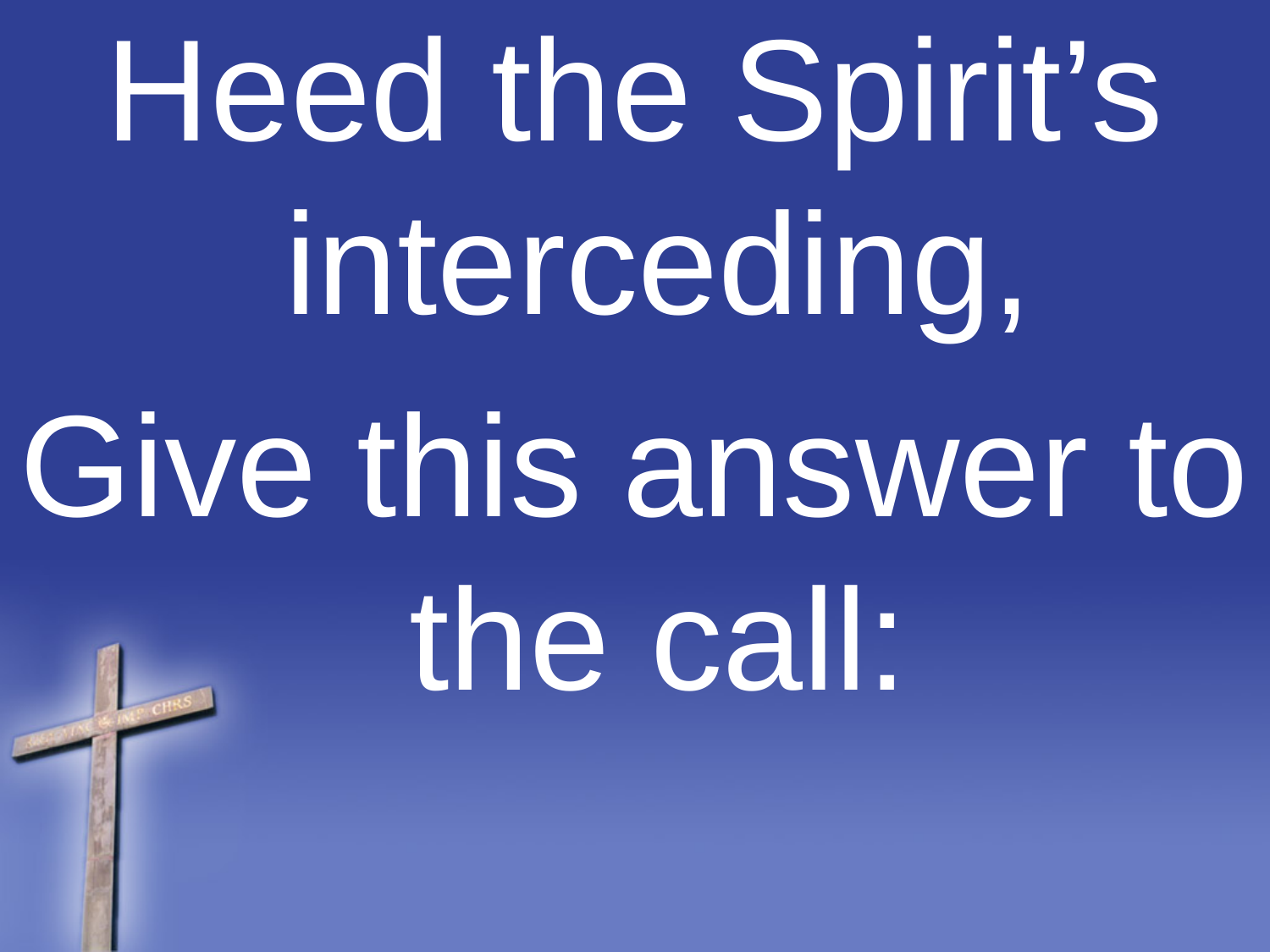

Heed the Spirit’s interceding,
Give this answer to the call: